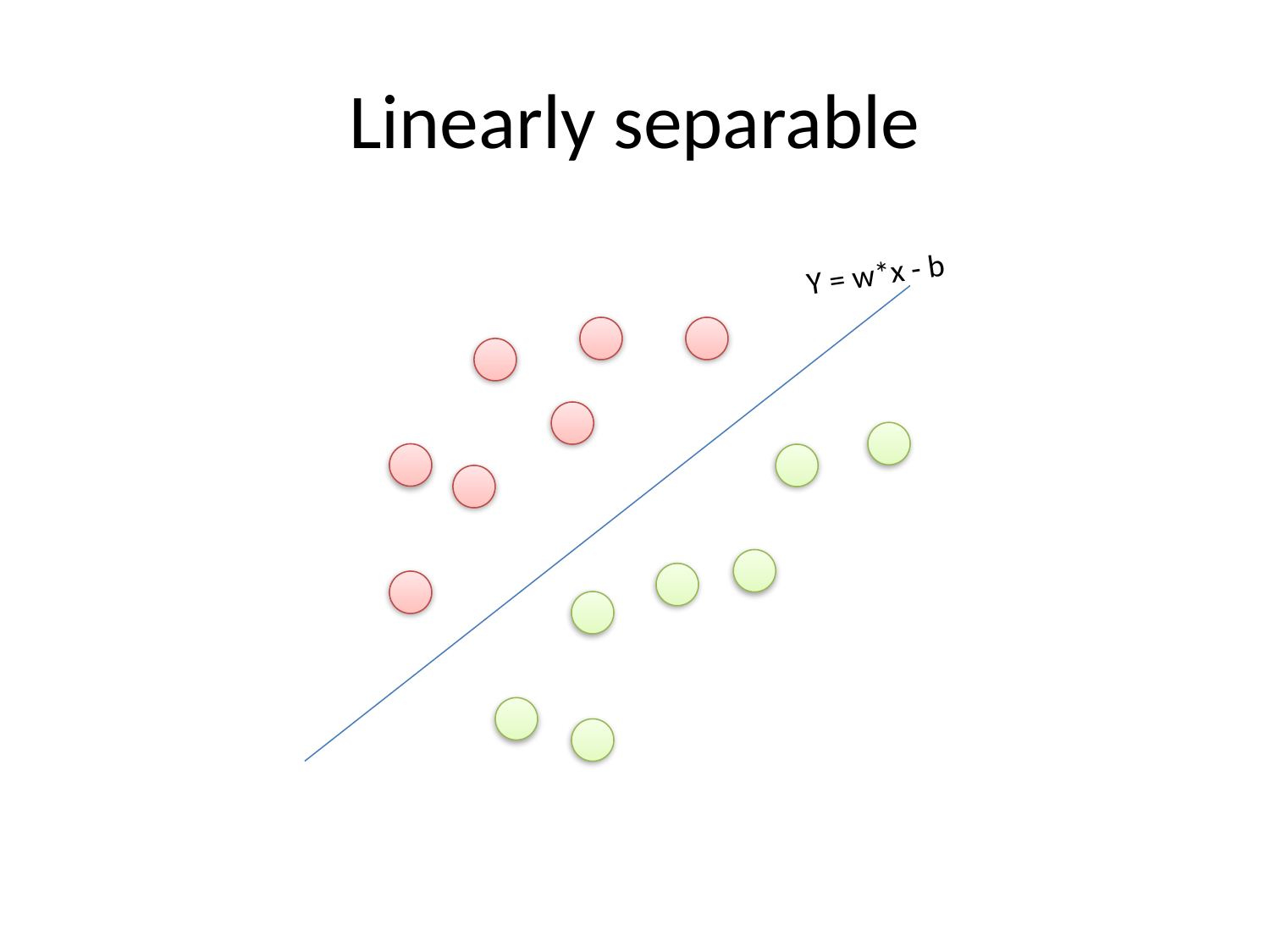

# Linearly separable
Y = w*x - b